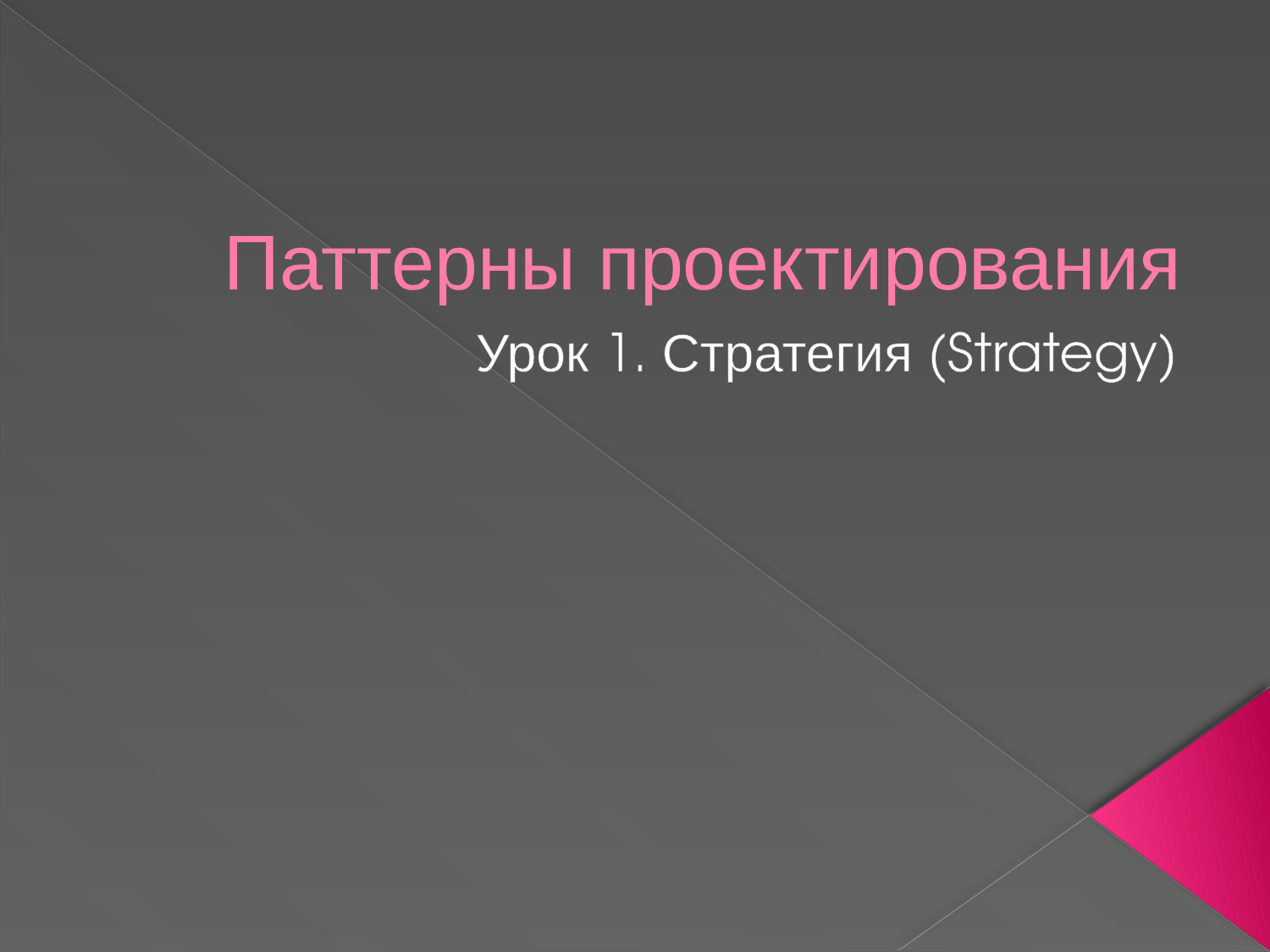

# Паттерны проектирования
Урок 1. Стратегия (Strategy)